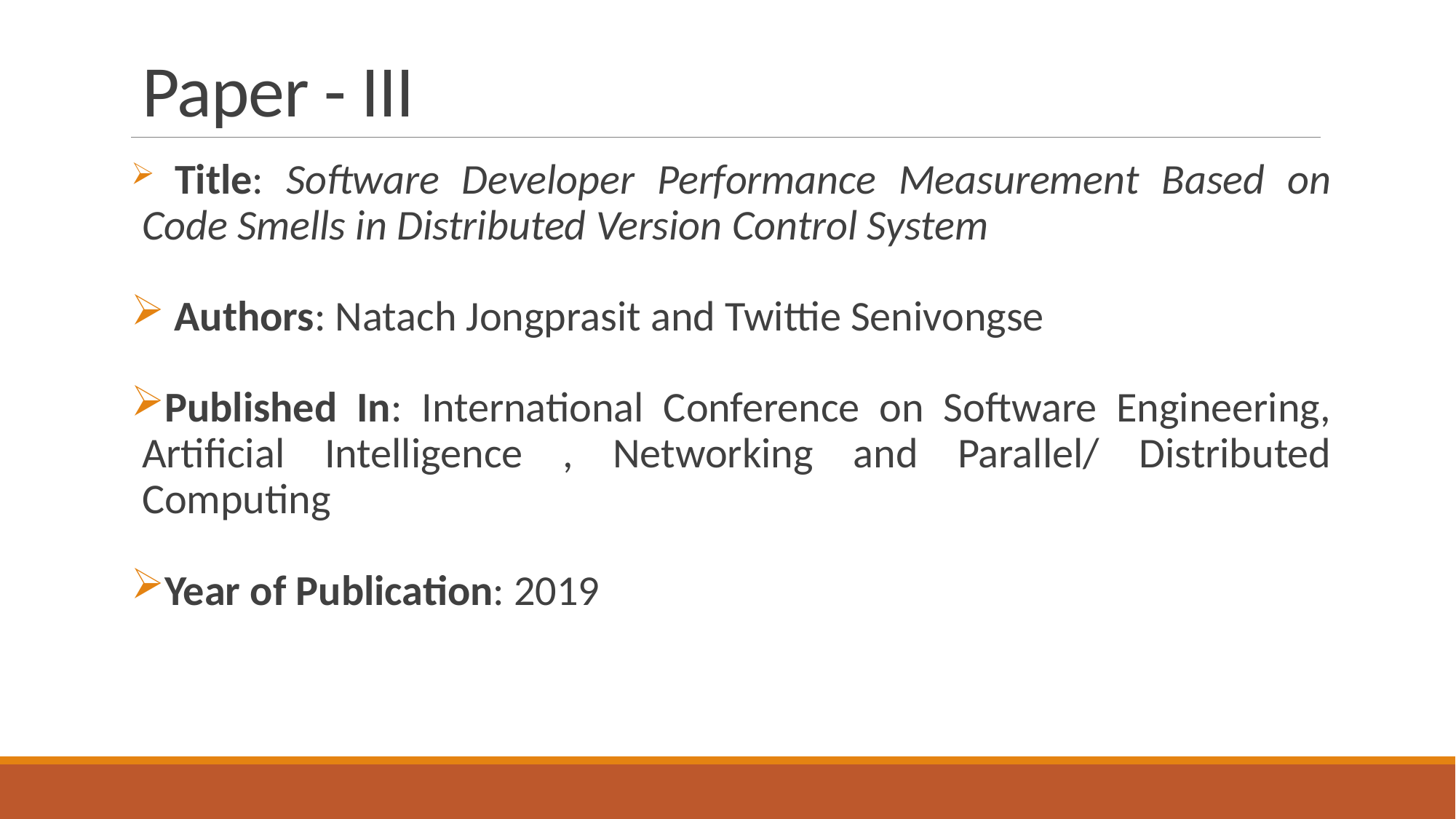

# Paper - III
 Title: Software Developer Performance Measurement Based on Code Smells in Distributed Version Control System
 Authors: Natach Jongprasit and Twittie Senivongse
Published In: International Conference on Software Engineering, Artificial Intelligence , Networking and Parallel/ Distributed Computing
Year of Publication: 2019